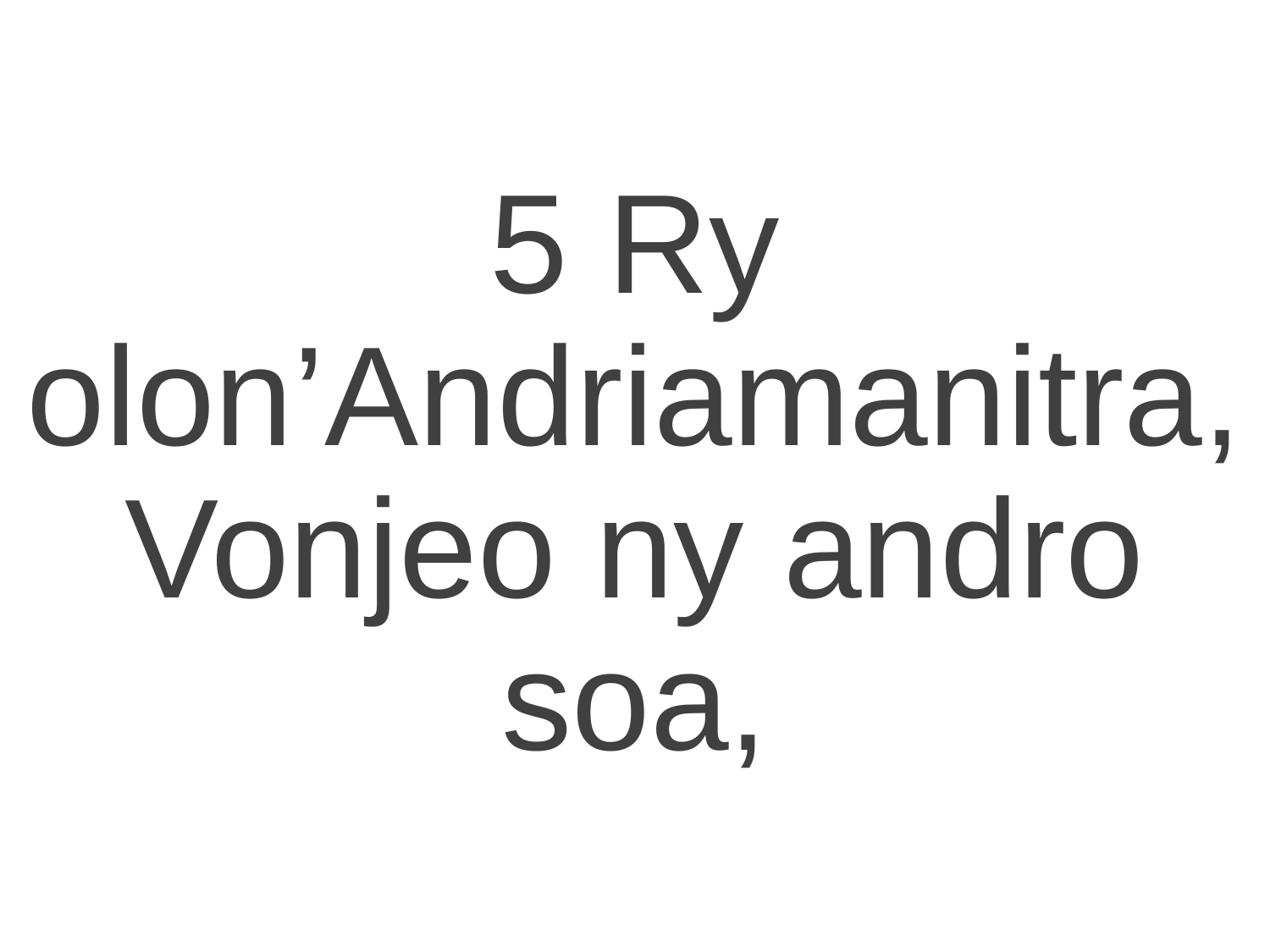

5 Ry olon’Andriamanitra,
Vonjeo ny andro soa,